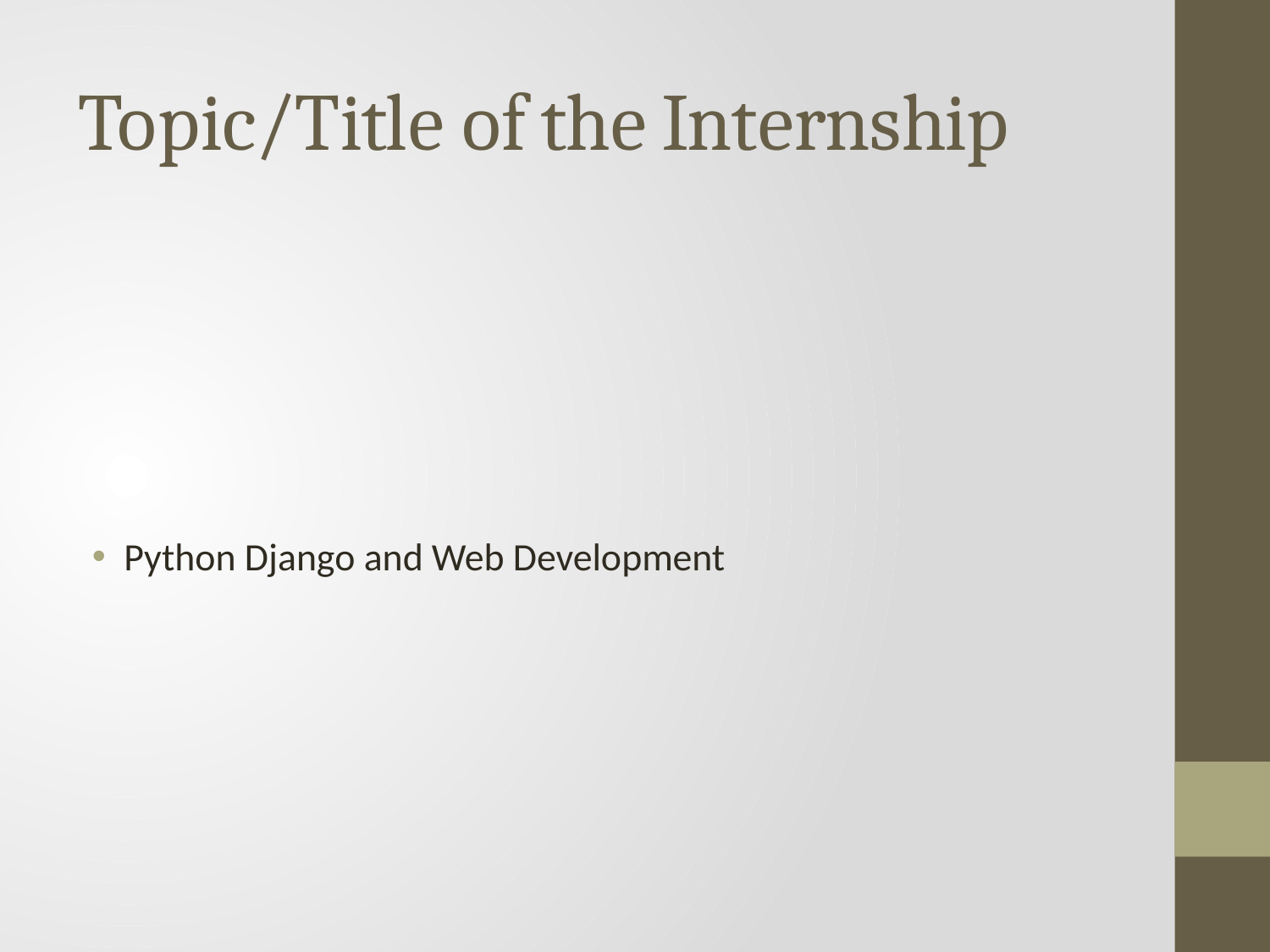

# Topic/Title of the Internship
Python Django and Web Development